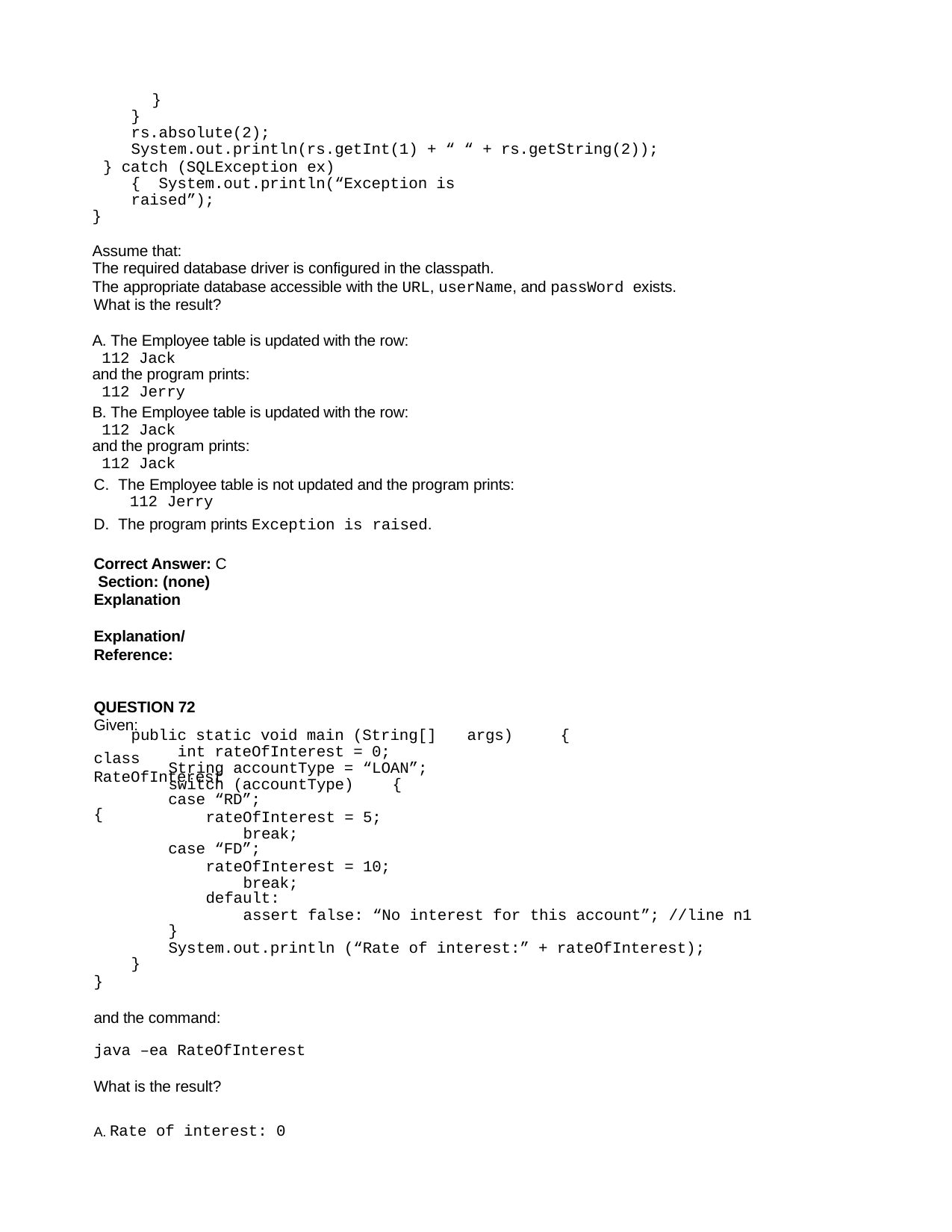

}
}
rs.absolute(2);
System.out.println(rs.getInt(1) + “ “ + rs.getString(2));
} catch (SQLException ex)	{  System.out.println(“Exception is raised”);
}

Assume that:
The required database driver is configured in the classpath.
The appropriate database accessible with the URL, userName, and passWord exists.  What is the result?

A. The Employee table is updated with the row:
112 Jack
and the program prints:
112 Jerry
B. The Employee table is updated with the row:
112 Jack
and the program prints:
112 Jack
The Employee table is not updated and the program prints:
112 Jerry
The program prints Exception is raised.

Correct Answer: C  Section: (none)  Explanation

Explanation/Reference:

QUESTION 72
Given:
class RateOfInterest	{
public static void main (String[]  int rateOfInterest = 0;  String accountType = “LOAN”;  switch (accountType)	{
case “RD”;
rateOfInterest = 5;  break;
case “FD”;
rateOfInterest = 10;  break;
args)
{
default:
assert false: “No interest for this account”; //line n1
}
System.out.println (“Rate of interest:” + rateOfInterest);
}
}

and the command:
java –ea RateOfInterest

What is the result?

A. Rate of interest: 0